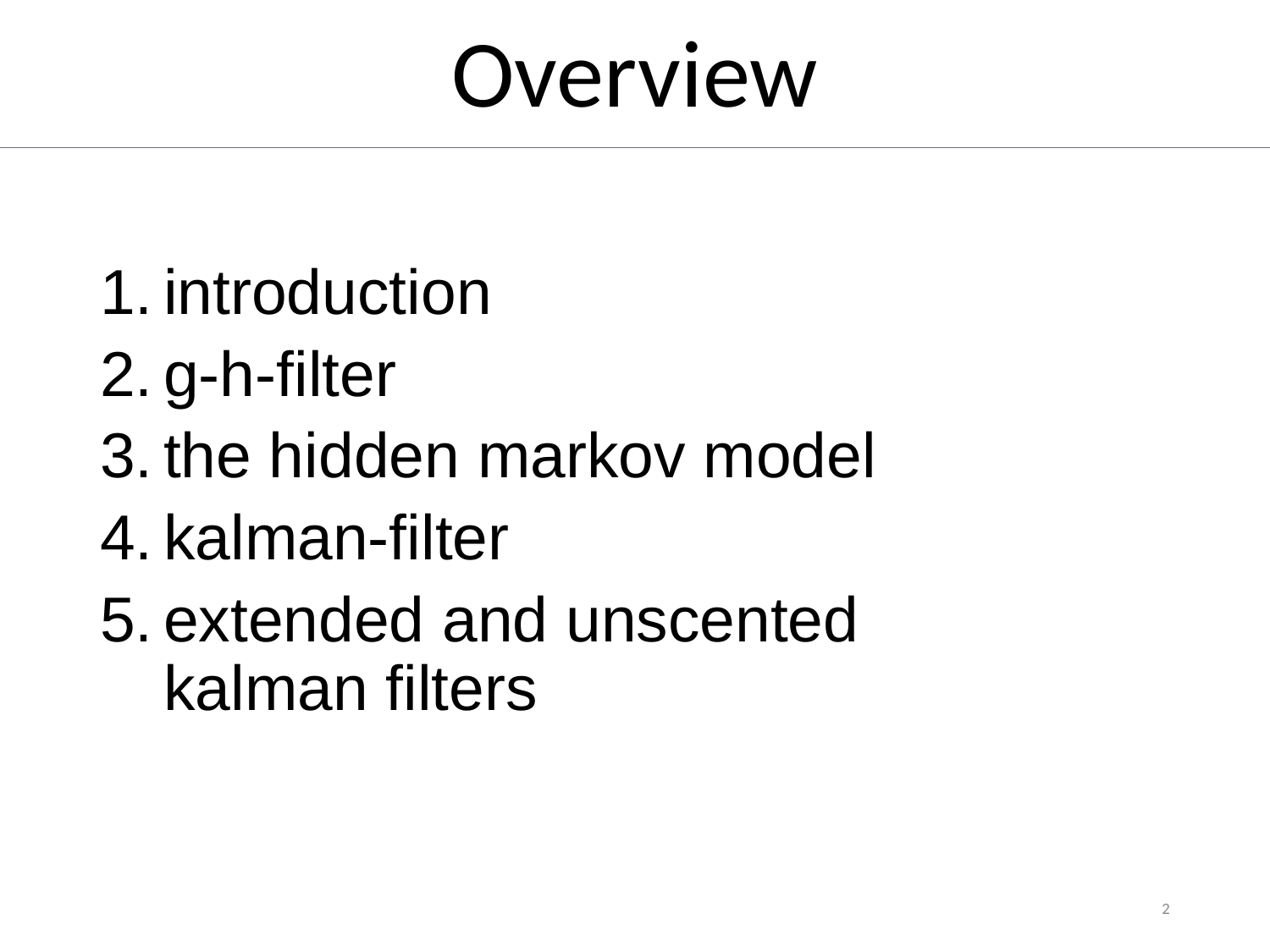

# Overview
introduction
g-h-filter
the hidden markov model
kalman-filter
extended and unscented
kalman filters
2